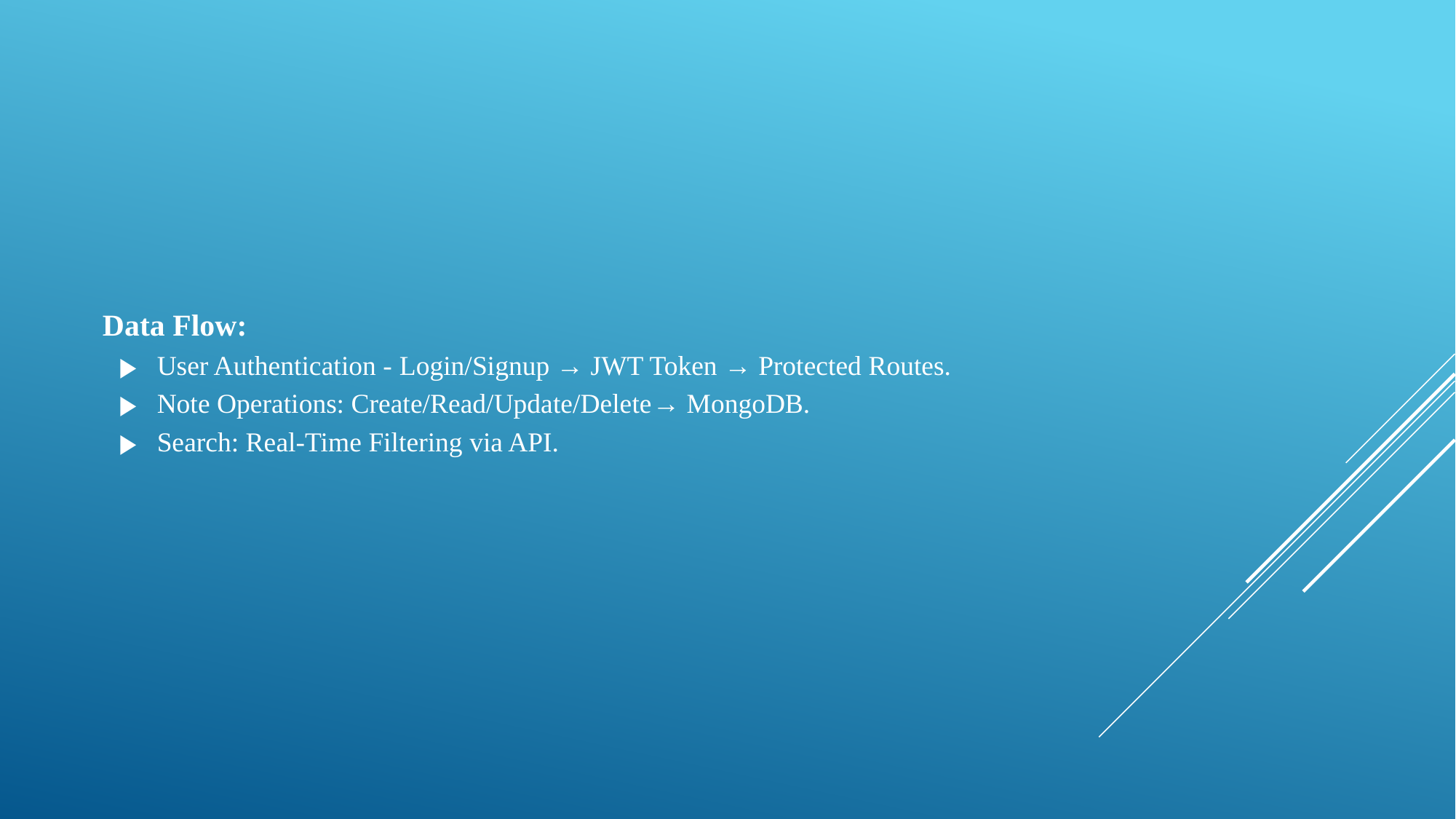

Data Flow:
User Authentication - Login/Signup → JWT Token → Protected Routes.
Note Operations: Create/Read/Update/Delete→ MongoDB.
Search: Real-Time Filtering via API.